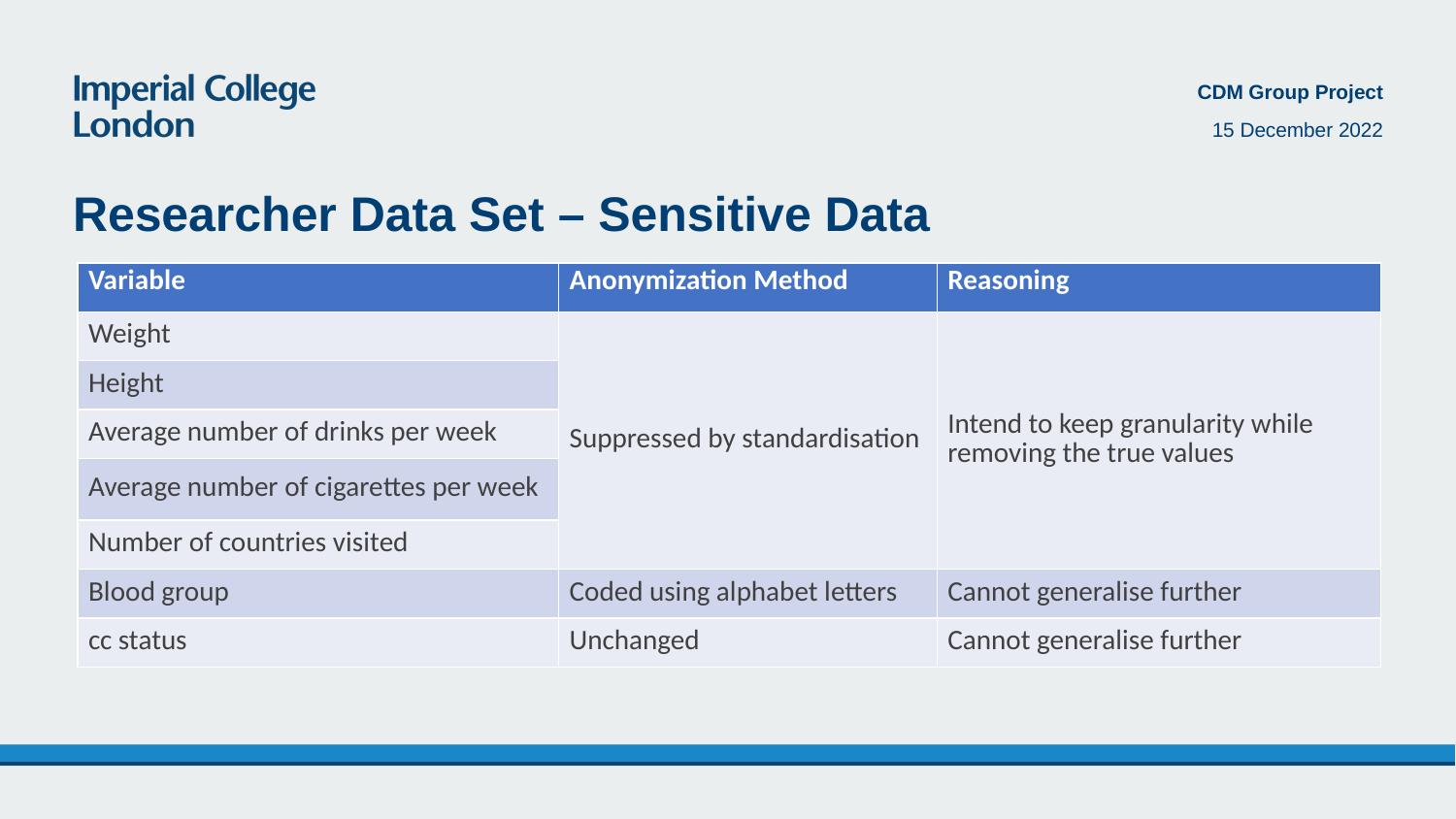

CDM Group Project

15 December 2022

# Researcher Data Set – Sensitive Data
| Variable​ | Anonymization Method​ | Reasoning​ |
| --- | --- | --- |
| Weight ​ | Suppressed by standardisation​ | ​Intend to keep granularity while removing the true values |
| Height​ |  |  |
| Average number of drinks per week​ |  |  |
| Average number of cigarettes per week​ |  |  |
| Number of countries visited​ |  |  |
| Blood group​ | Coded using alphabet letters | ​Cannot generalise further |
| cc status​ | Unchanged​ | ​Cannot generalise further |